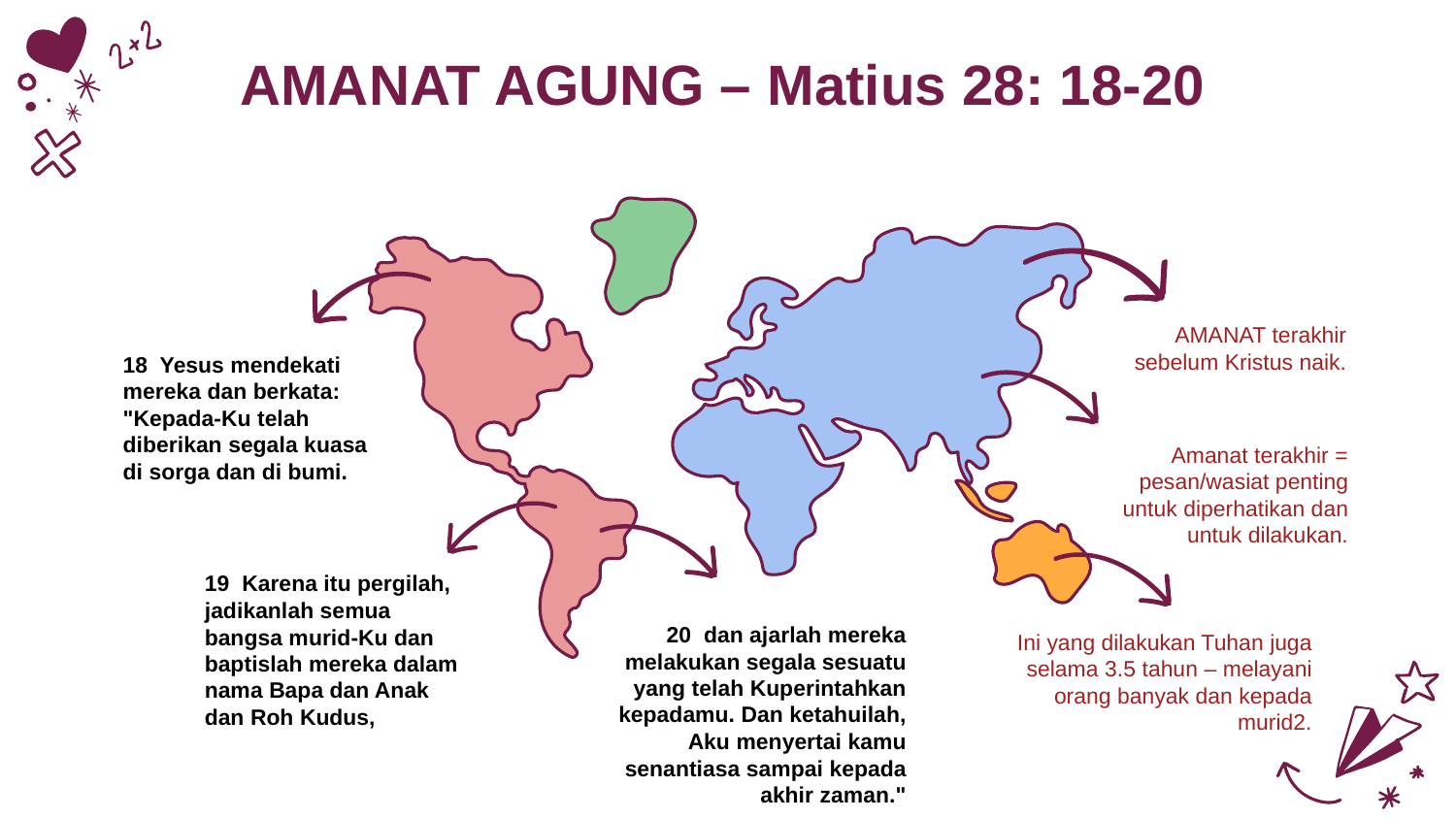

# AMANAT AGUNG – Matius 28: 18-20

AMANAT terakhir sebelum Kristus naik.

18  Yesus mendekati mereka dan berkata: "Kepada-Ku telah diberikan segala kuasa di sorga dan di bumi.

 Amanat terakhir = pesan/wasiat penting untuk diperhatikan dan untuk dilakukan.

19  Karena itu pergilah, jadikanlah semua bangsa murid-Ku dan baptislah mereka dalam nama Bapa dan Anak dan Roh Kudus,

  Ini yang dilakukan Tuhan juga selama 3.5 tahun – melayani orang banyak dan kepada murid2.

 20  dan ajarlah mereka melakukan segala sesuatu yang telah Kuperintahkan kepadamu. Dan ketahuilah, Aku menyertai kamu senantiasa sampai kepada akhir zaman."